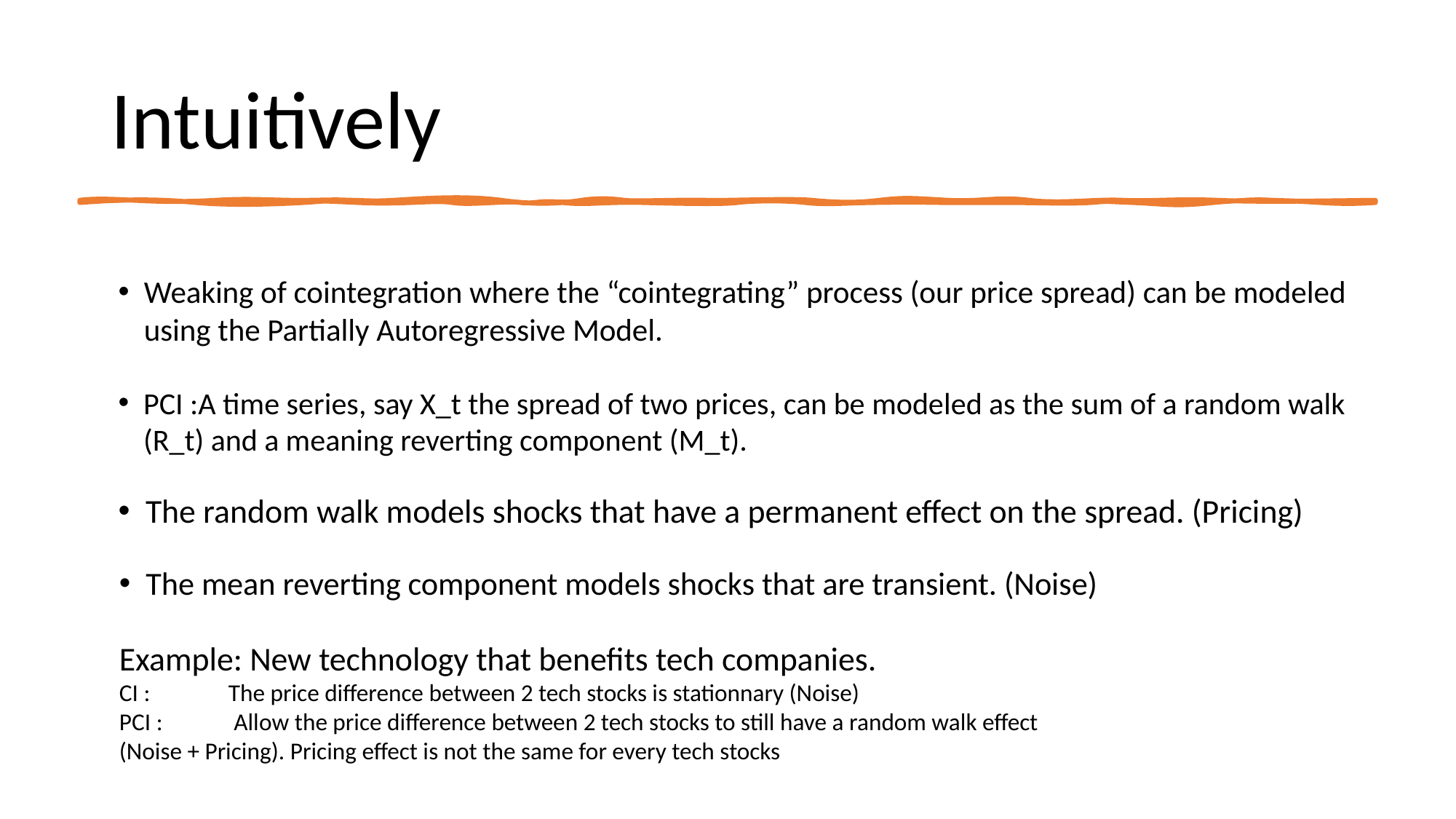

# Intuitively

Weaking of cointegration where the “cointegrating” process (our price spread) can be modeled using the Partially Autoregressive Model.
PCI :A time series, say X_t the spread of two prices, can be modeled as the sum of a random walk (R_t) and a meaning reverting component (M_t).
The random walk models shocks that have a permanent effect on the spread. (Pricing)
The mean reverting component models shocks that are transient. (Noise)
Example: New technology that benefits tech companies.
CI : 	The price difference between 2 tech stocks is stationnary (Noise)
PCI :	 Allow the price difference between 2 tech stocks to still have a random walk effect        	(Noise + Pricing). Pricing effect is not the same for every tech stocks